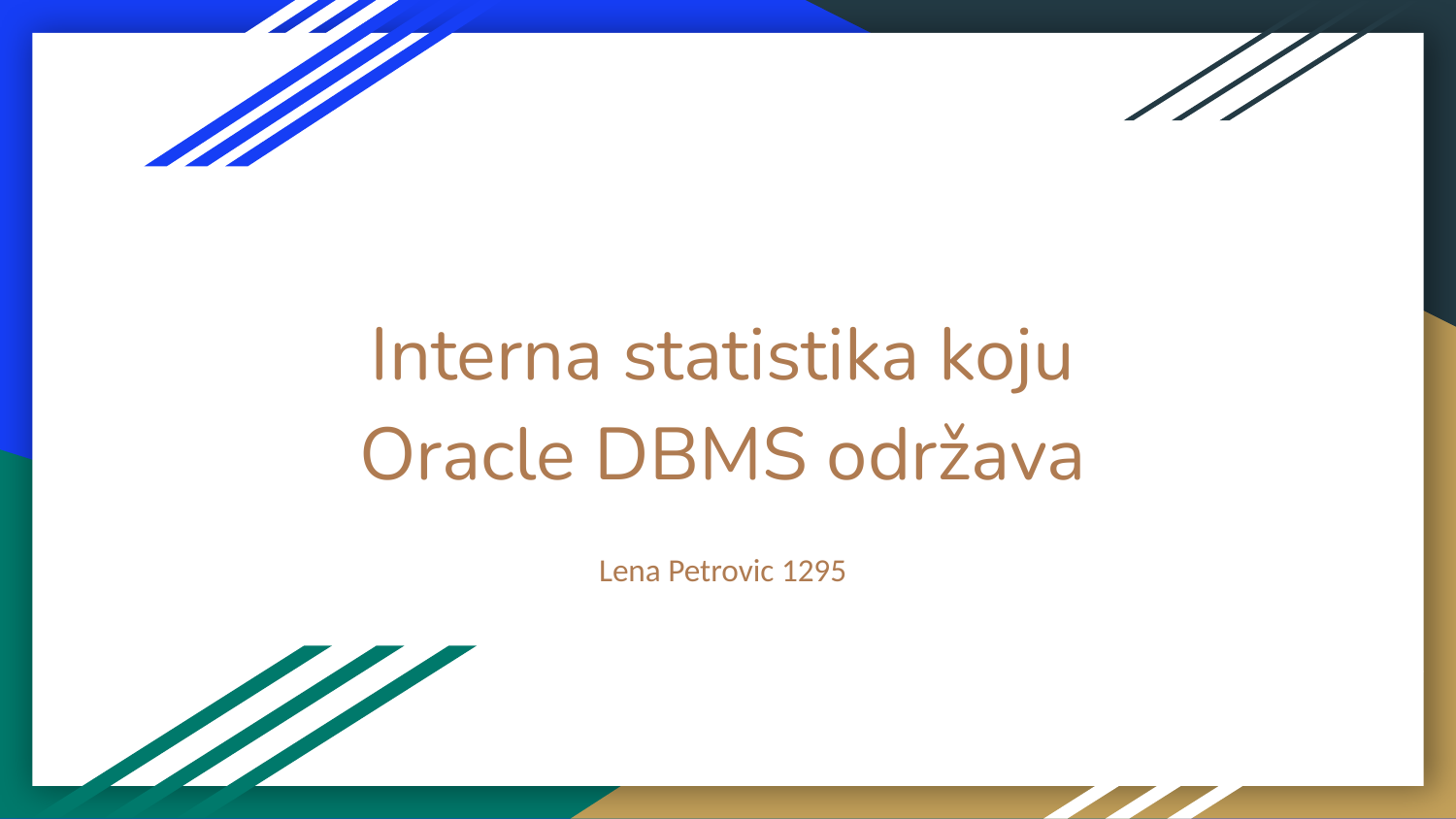

# Interna statistika koju Oracle DBMS održava
Lena Petrovic 1295